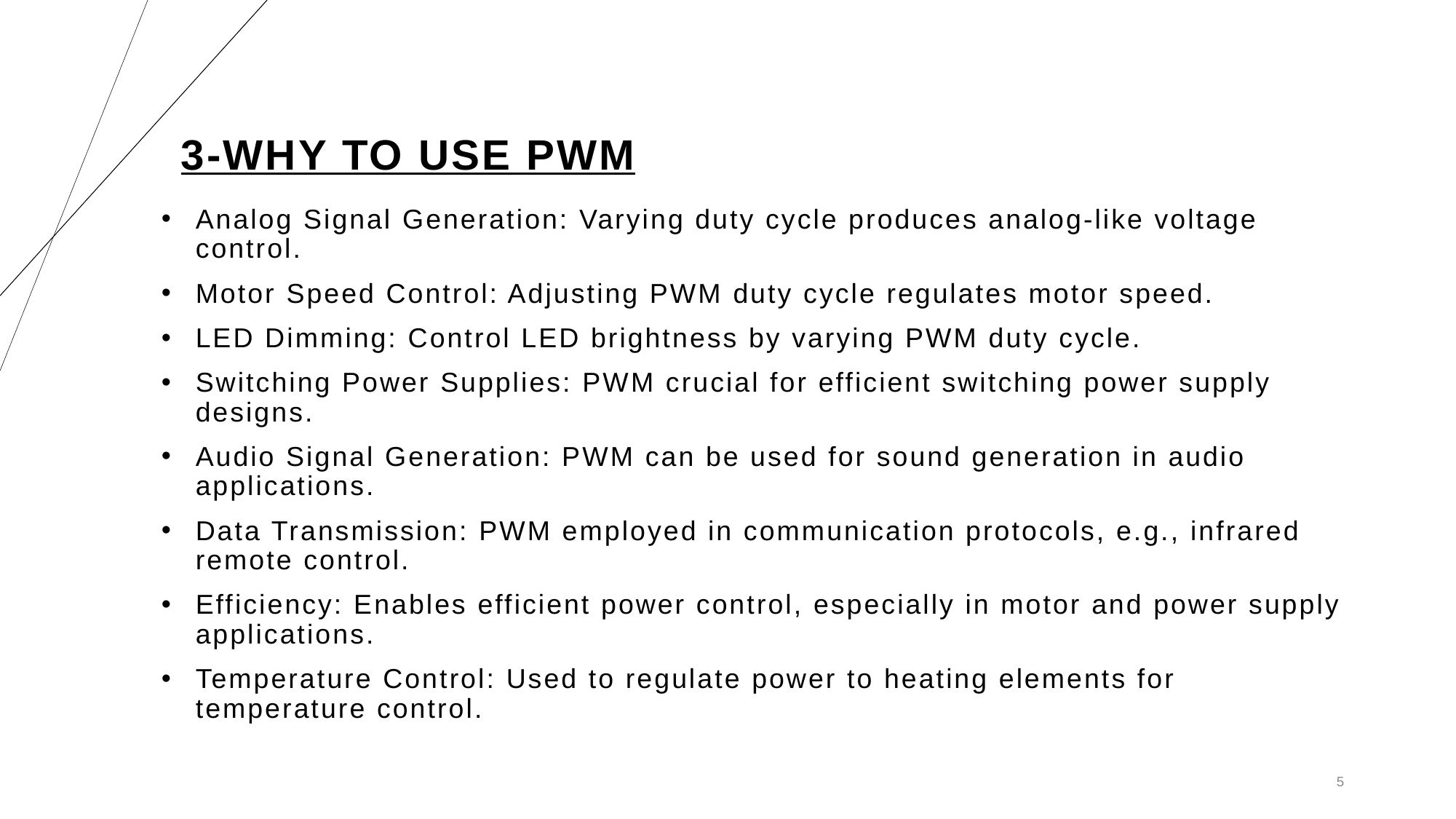

3-Why To use PWM

Analog Signal Generation: Varying duty cycle produces analog-like voltage control.
Motor Speed Control: Adjusting PWM duty cycle regulates motor speed.
LED Dimming: Control LED brightness by varying PWM duty cycle.
Switching Power Supplies: PWM crucial for efficient switching power supply designs.
Audio Signal Generation: PWM can be used for sound generation in audio applications.
Data Transmission: PWM employed in communication protocols, e.g., infrared remote control.
Efficiency: Enables efficient power control, especially in motor and power supply applications.
Temperature Control: Used to regulate power to heating elements for temperature control.
5